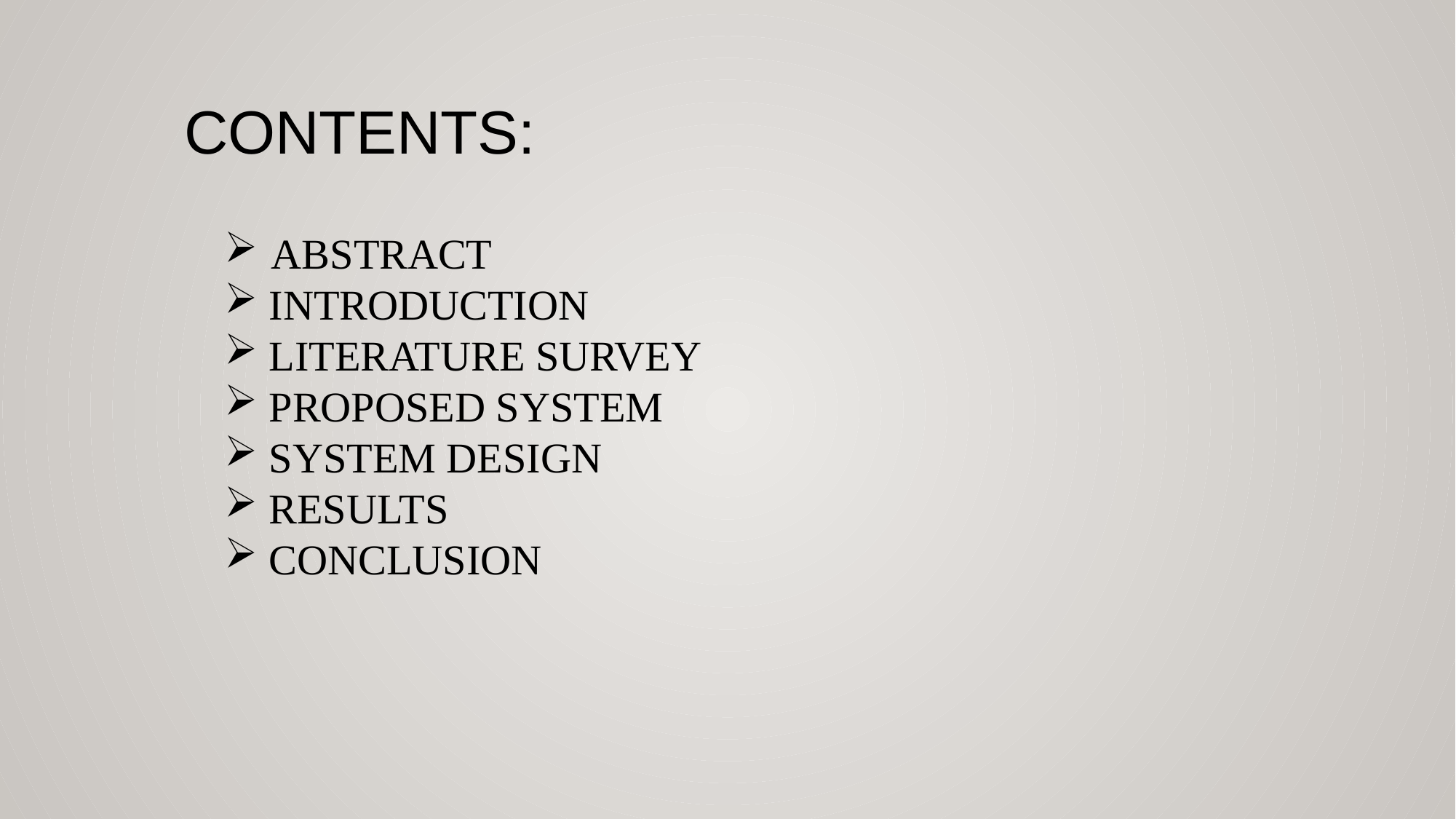

# Contents:
 ABSTRACT
 INTRODUCTION
 LITERATURE SURVEY
 PROPOSED SYSTEM
 SYSTEM DESIGN
 RESULTS
 CONCLUSION